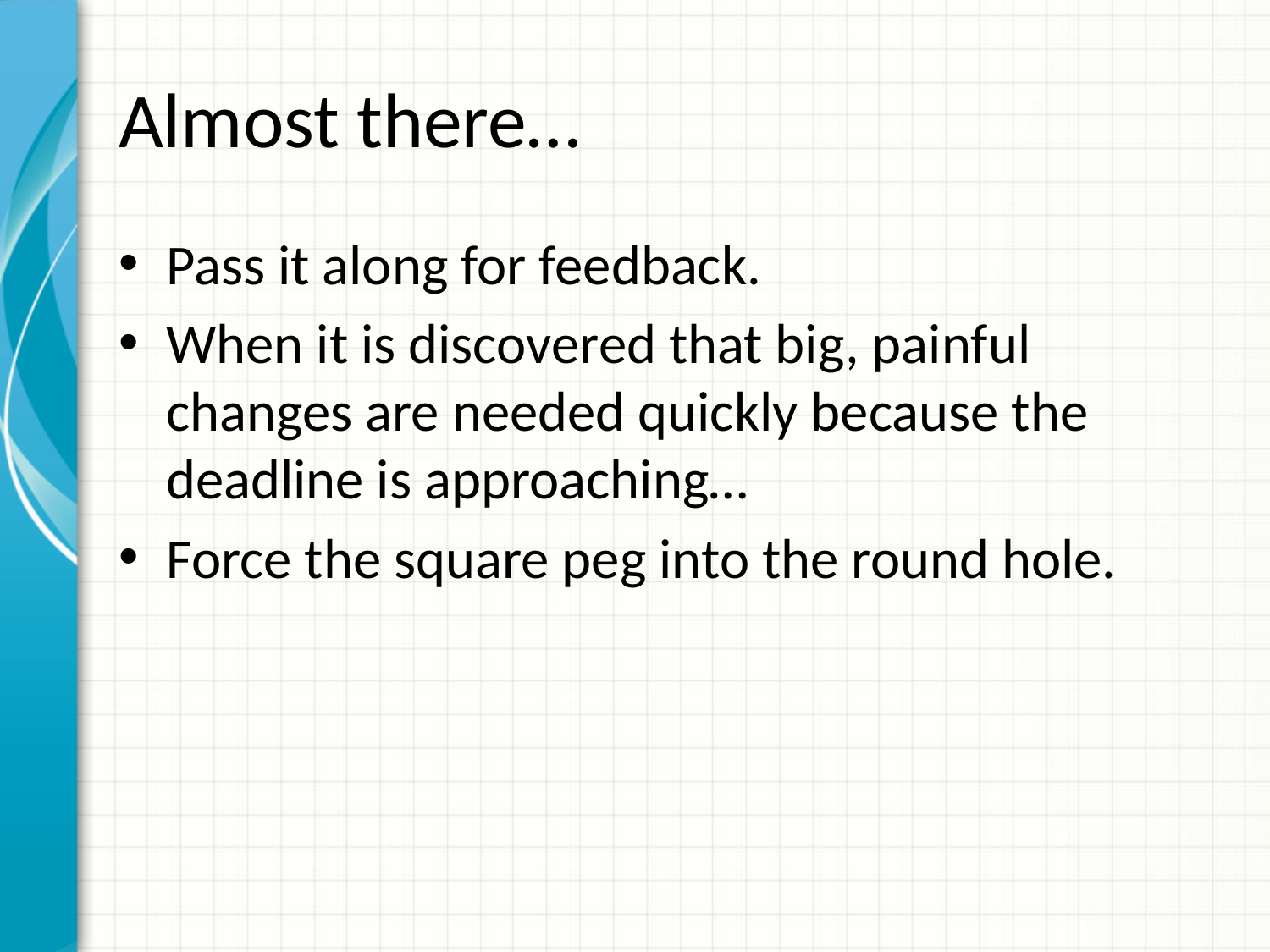

# Almost there…
Pass it along for feedback.
When it is discovered that big, painful changes are needed quickly because the deadline is approaching…
Force the square peg into the round hole.